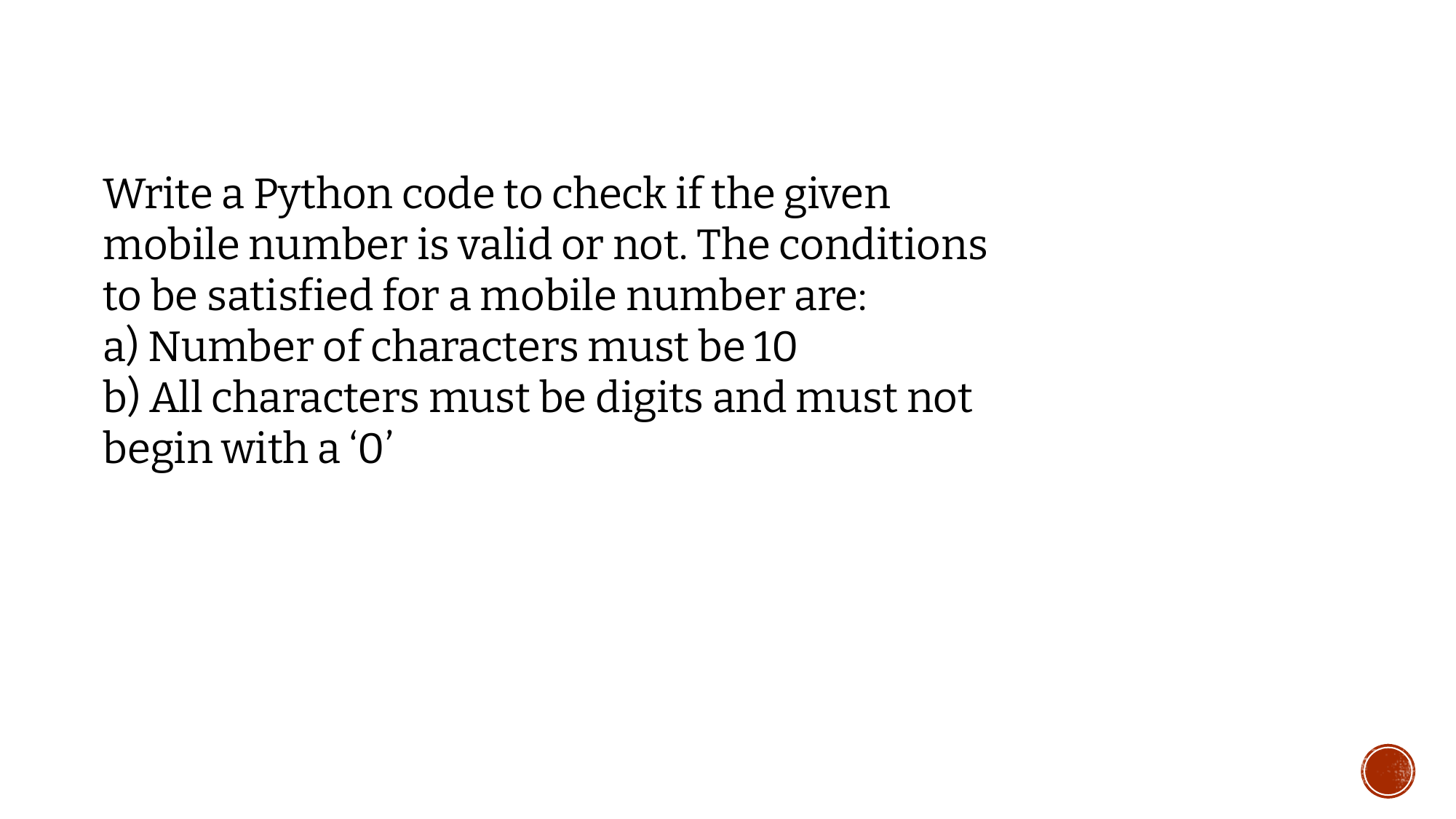

Write a Python code to check if the given
mobile number is valid or not. The conditions
to be satisfied for a mobile number are:
a) Number of characters must be 10
b) All characters must be digits and must not
begin with a ‘0’